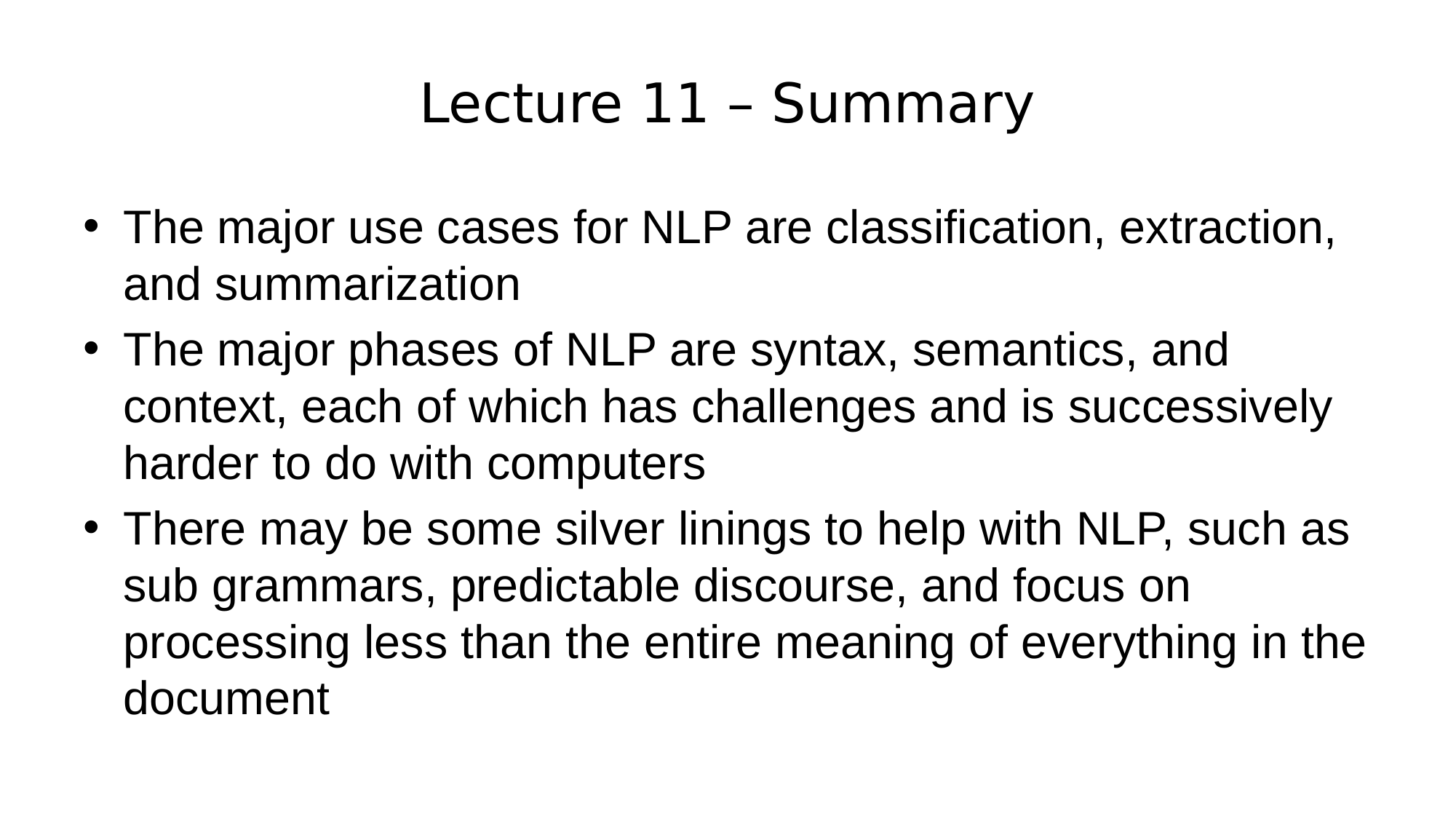

# Lecture 11 – Summary
The major use cases for NLP are classification, extraction, and summarization
The major phases of NLP are syntax, semantics, and context, each of which has challenges and is successively harder to do with computers
There may be some silver linings to help with NLP, such as sub grammars, predictable discourse, and focus on processing less than the entire meaning of everything in the document